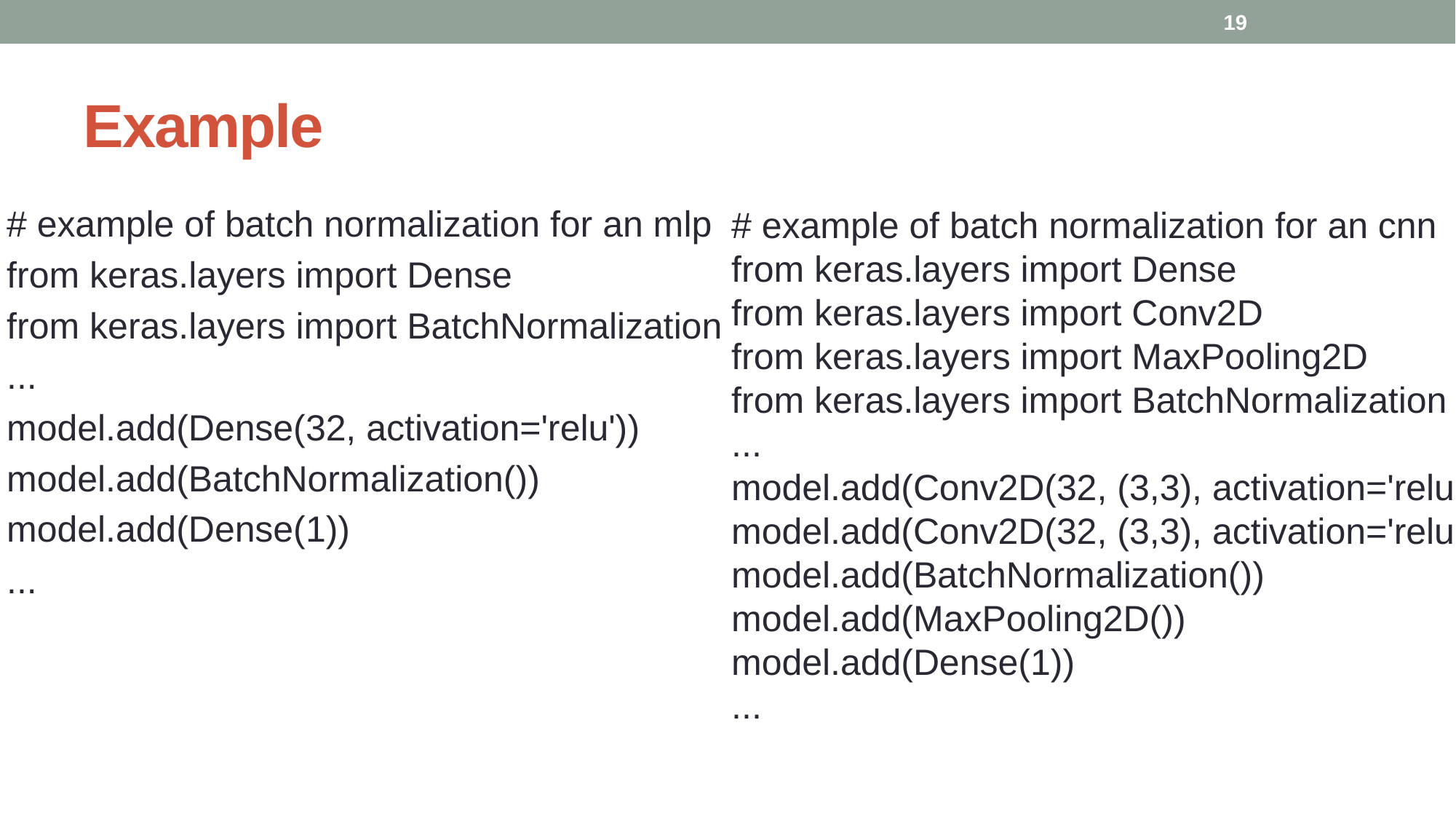

19
# Example
# example of batch normalization for an mlp
from keras.layers import Dense
from keras.layers import BatchNormalization
...
model.add(Dense(32, activation='relu'))
model.add(BatchNormalization())
model.add(Dense(1))
...
# example of batch normalization for an cnn
from keras.layers import Dense
from keras.layers import Conv2D
from keras.layers import MaxPooling2D
from keras.layers import BatchNormalization
...
model.add(Conv2D(32, (3,3), activation='relu'))
model.add(Conv2D(32, (3,3), activation='relu'))
model.add(BatchNormalization())
model.add(MaxPooling2D())
model.add(Dense(1))
...